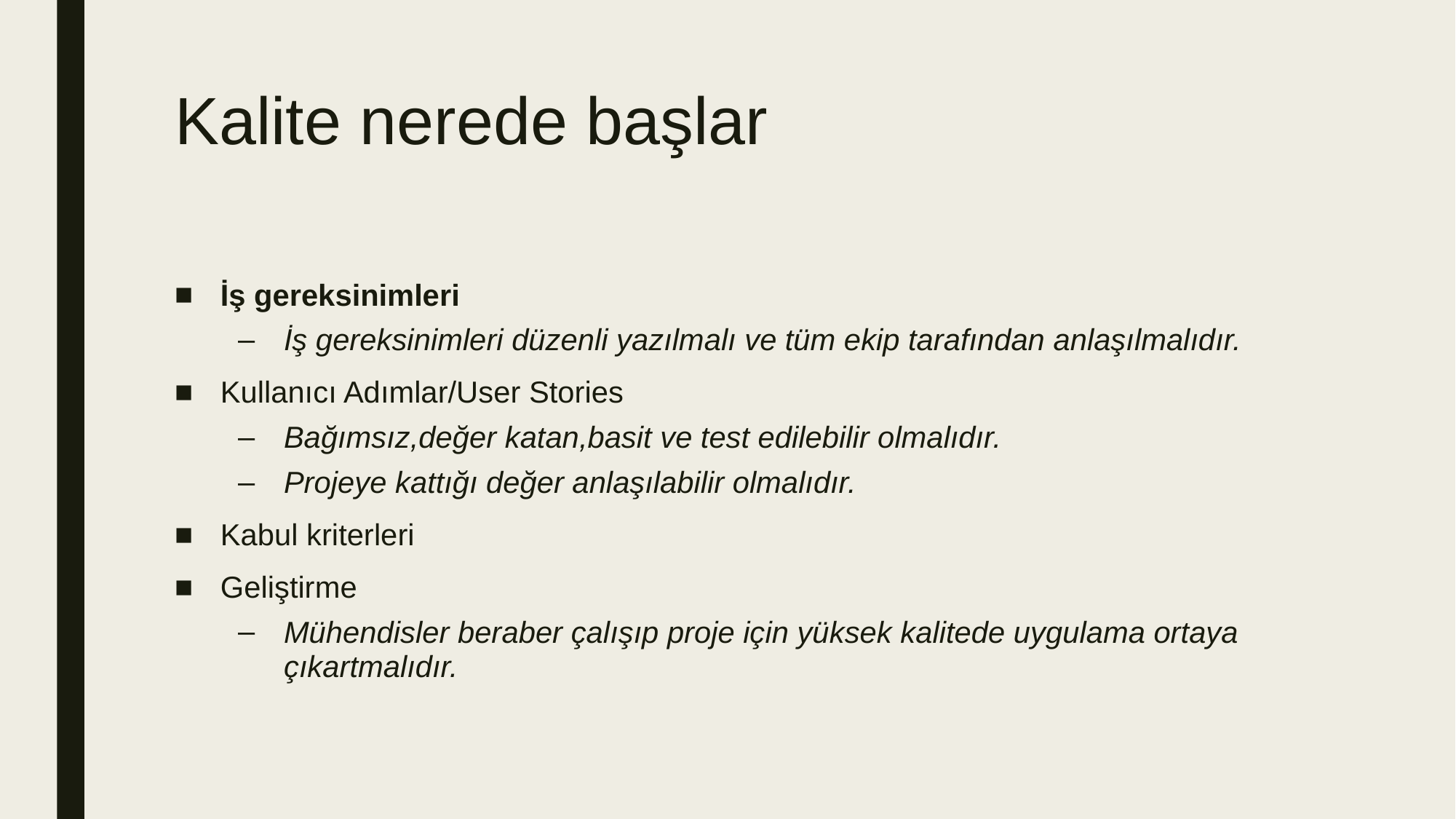

# Kalite nerede başlar
İş gereksinimleri
İş gereksinimleri düzenli yazılmalı ve tüm ekip tarafından anlaşılmalıdır.
Kullanıcı Adımlar/User Stories
Bağımsız,değer katan,basit ve test edilebilir olmalıdır.
Projeye kattığı değer anlaşılabilir olmalıdır.
Kabul kriterleri
Geliştirme
Mühendisler beraber çalışıp proje için yüksek kalitede uygulama ortaya çıkartmalıdır.